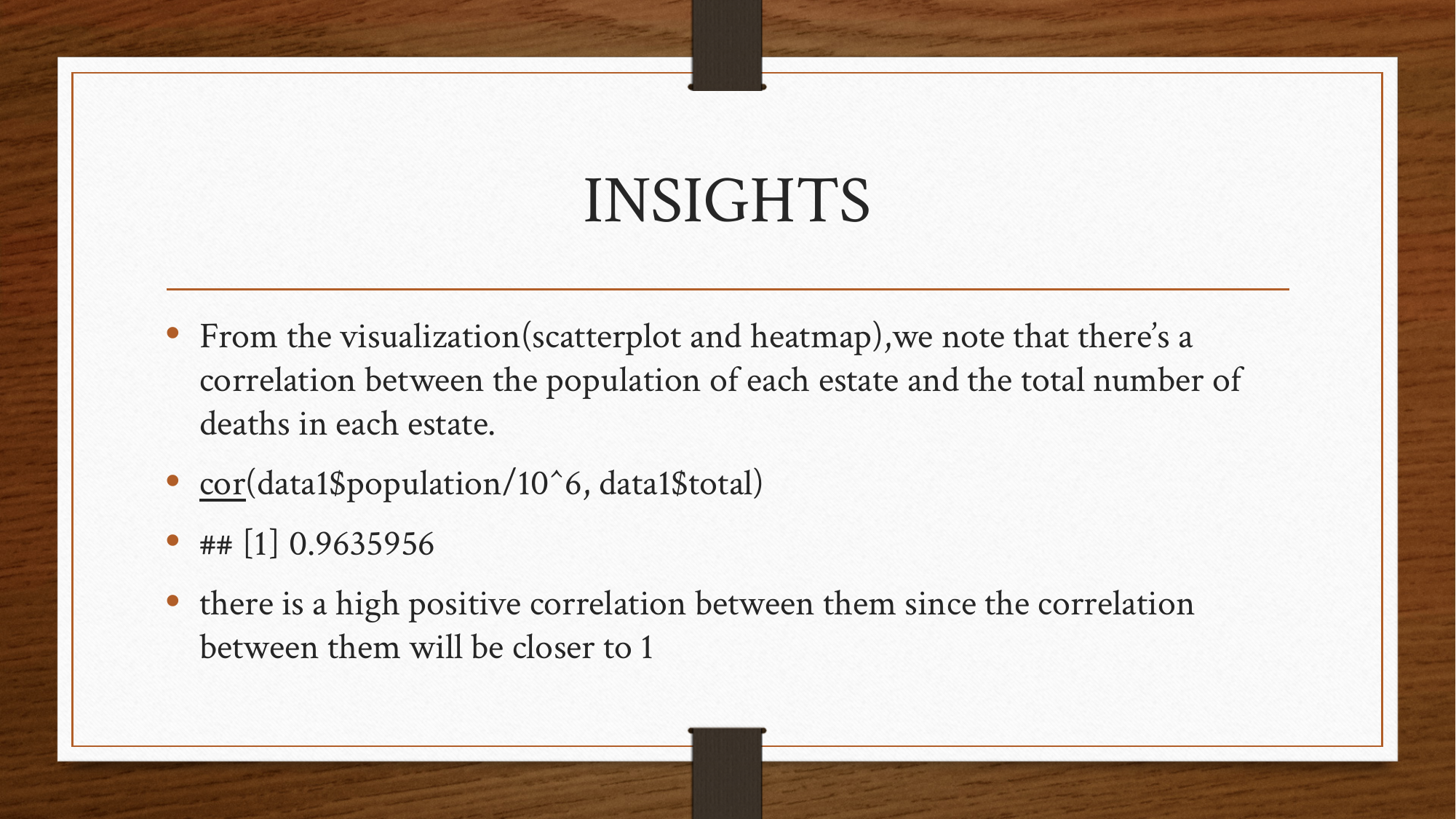

# INSIGHTS
From the visualization(scatterplot and heatmap),we note that there’s a correlation between the population of each estate and the total number of deaths in each estate.
cor(data1$population/10^6, data1$total)
## [1] 0.9635956
there is a high positive correlation between them since the correlation between them will be closer to 1